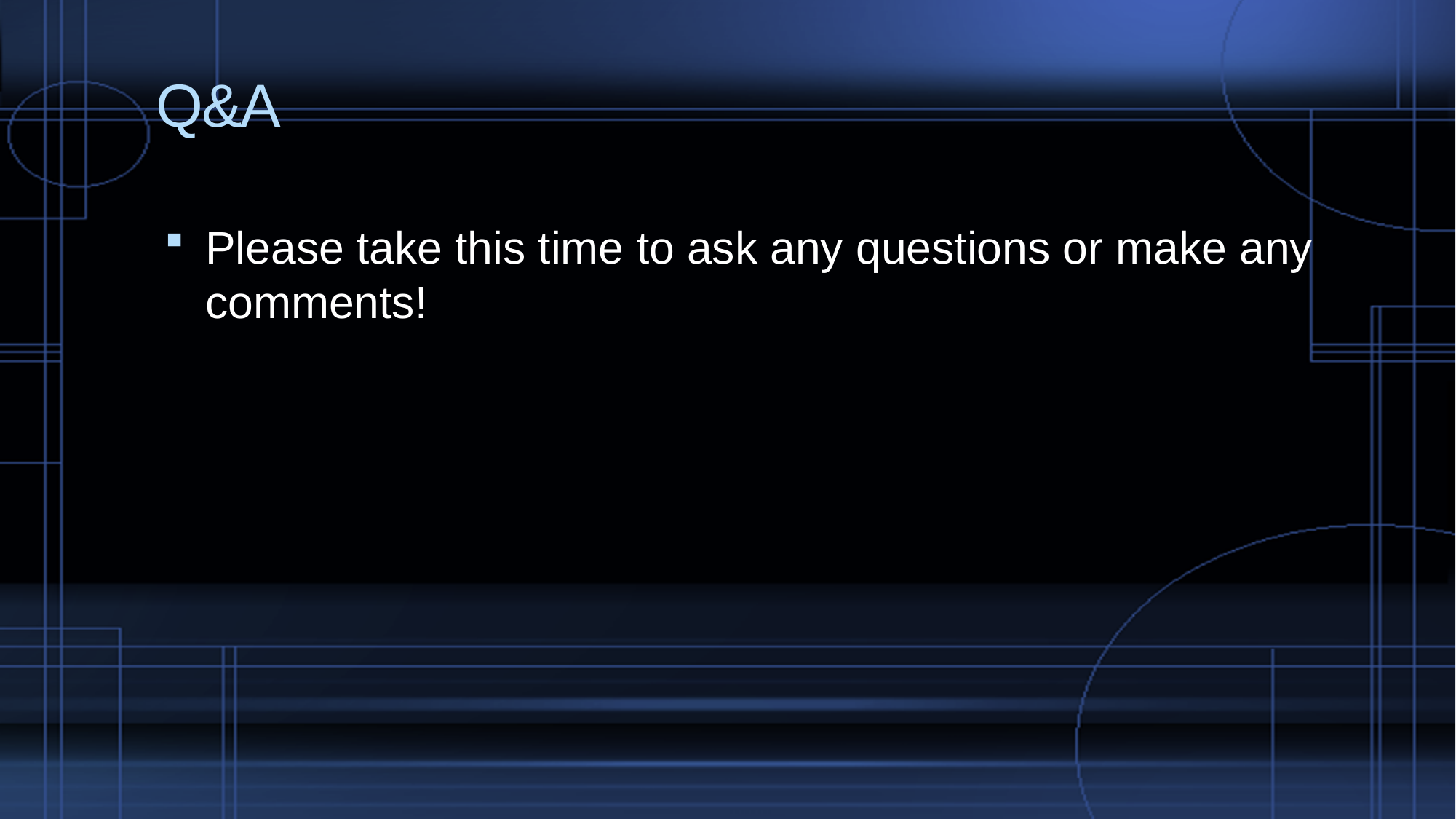

# Q&A
Please take this time to ask any questions or make any comments!